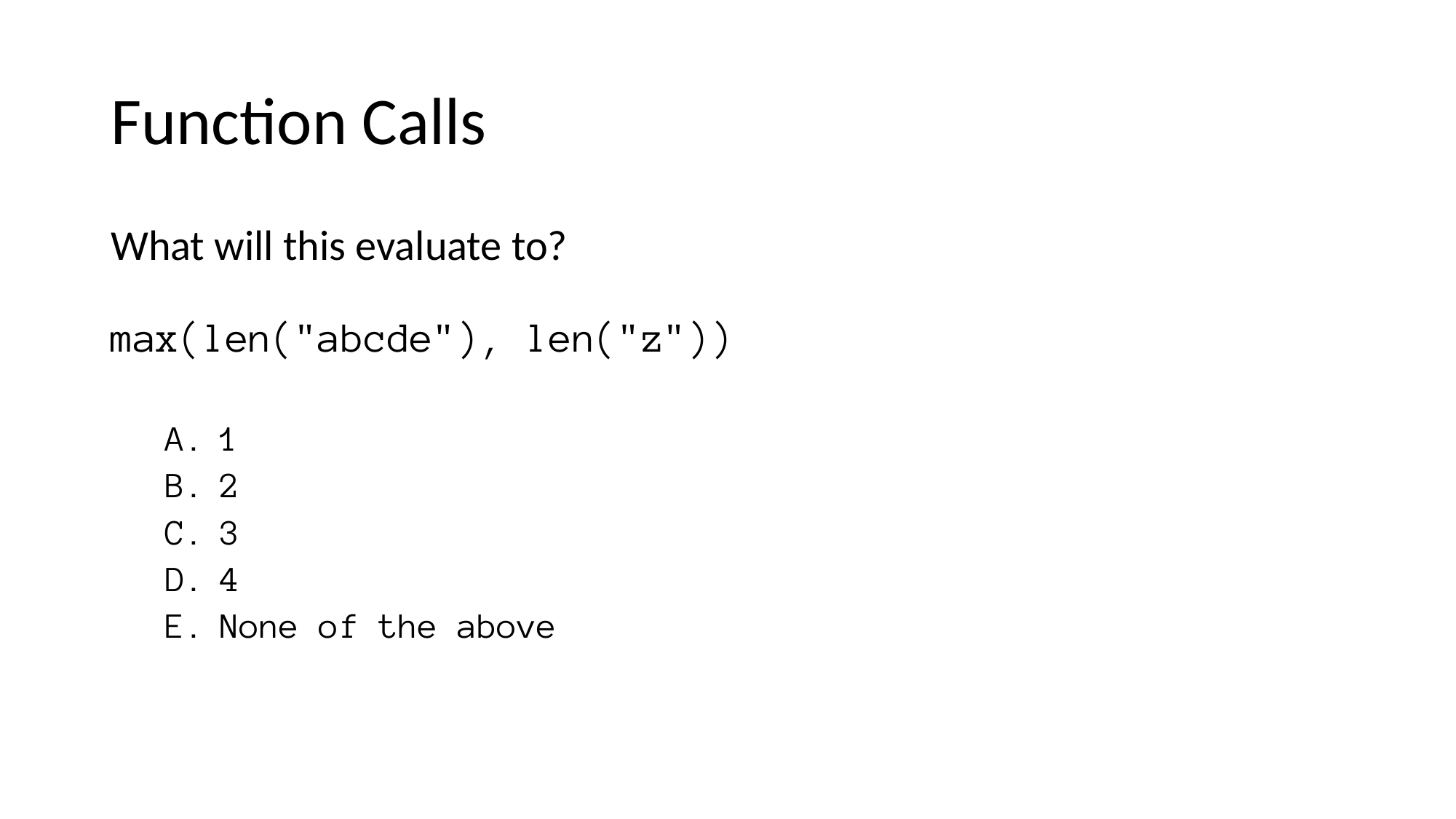

# Function Calls
What will this evaluate to?
max(len("abcde"), len("z"))
1
2
3
4
None of the above